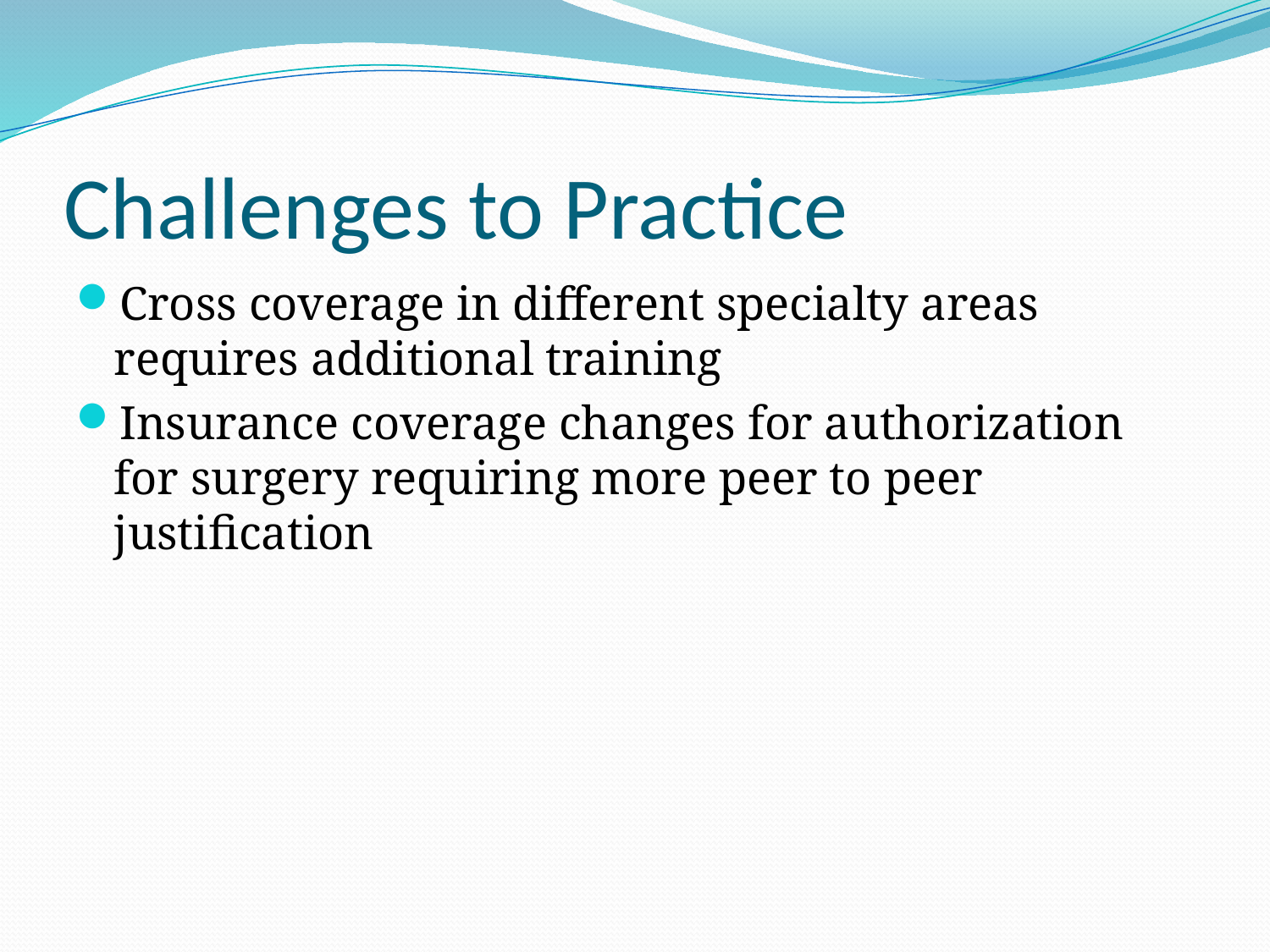

# Challenges to Practice
Cross coverage in different specialty areas requires additional training
Insurance coverage changes for authorization for surgery requiring more peer to peer justification